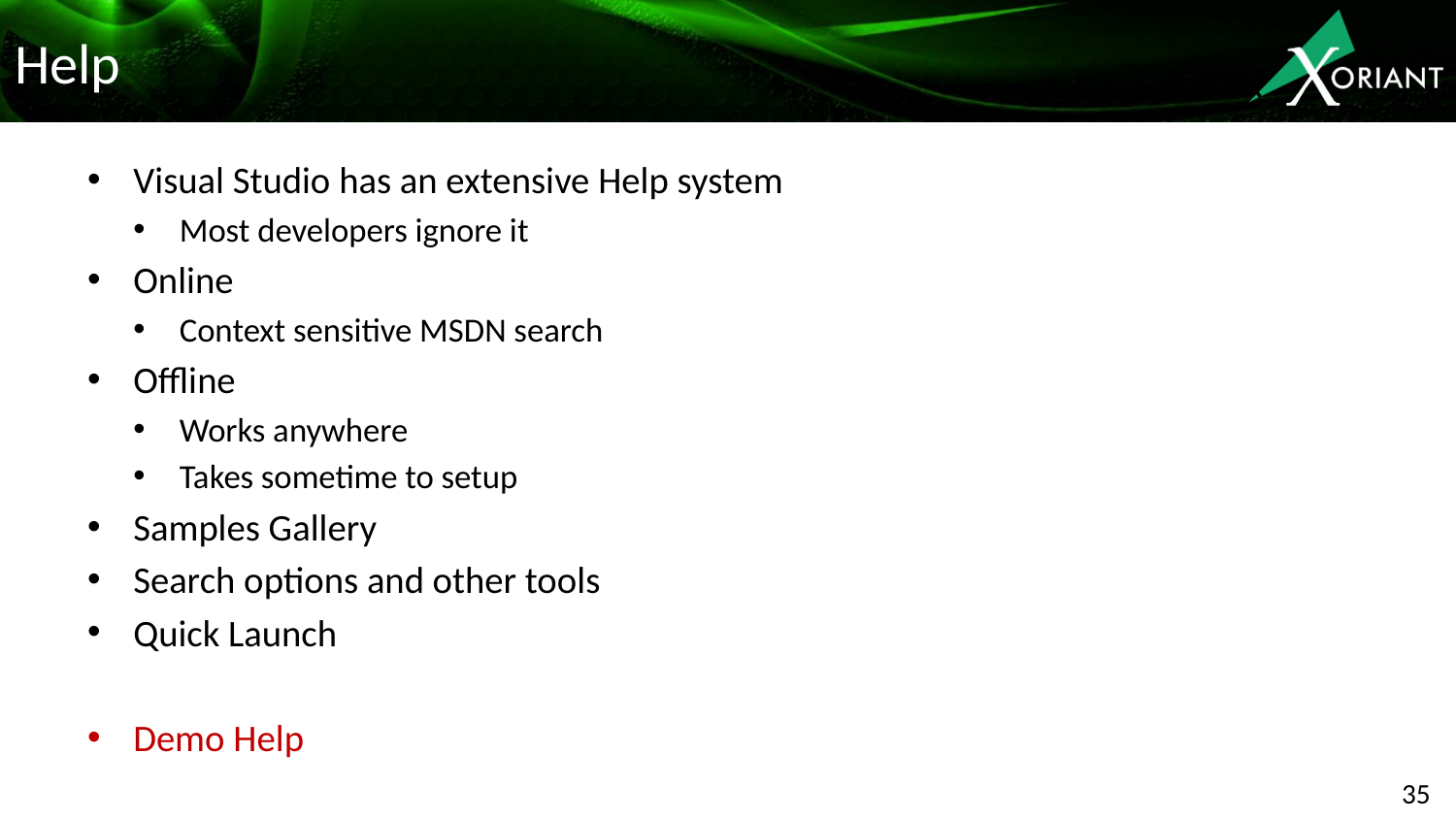

# Help
Visual Studio has an extensive Help system
Most developers ignore it
Online
Context sensitive MSDN search
Offline
Works anywhere
Takes sometime to setup
Samples Gallery
Search options and other tools
Quick Launch

Demo Help
35